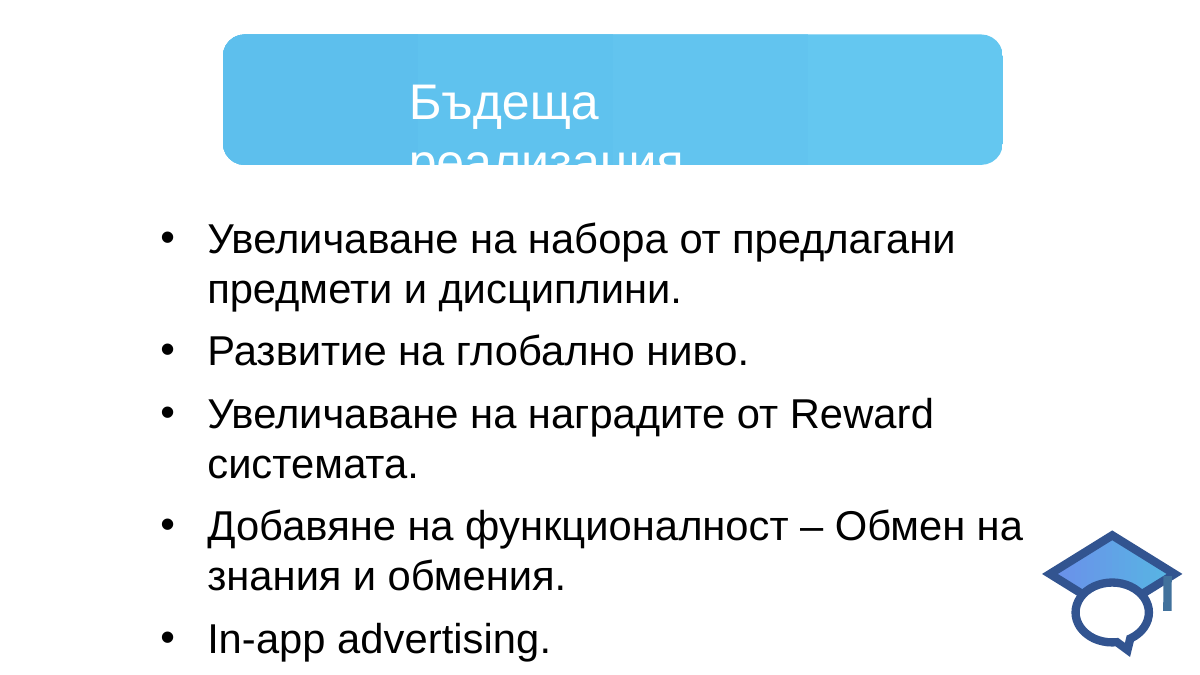

Бъдеща реализация
Увеличаване на набора от предлагани предмети и дисциплини.

Развитие на глобално ниво.

Увеличаване на наградите от Reward системата.

Добавяне на функционалност – Обмен на знания и обмения.

In-app advertising.